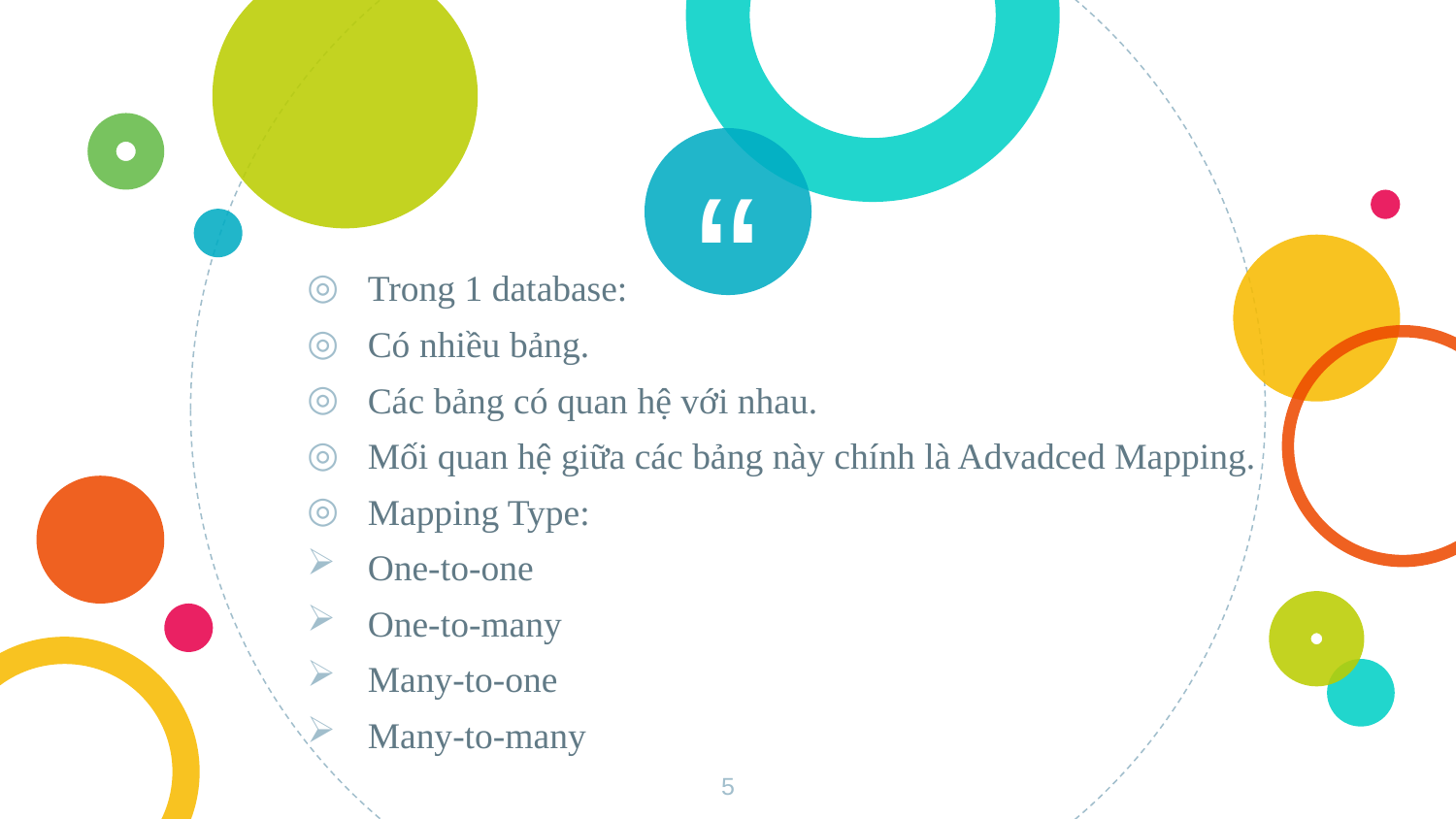

Trong 1 database:
Có nhiều bảng.
Các bảng có quan hệ với nhau.
Mối quan hệ giữa các bảng này chính là Advadced Mapping.
Mapping Type:
One-to-one
One-to-many
Many-to-one
Many-to-many
5